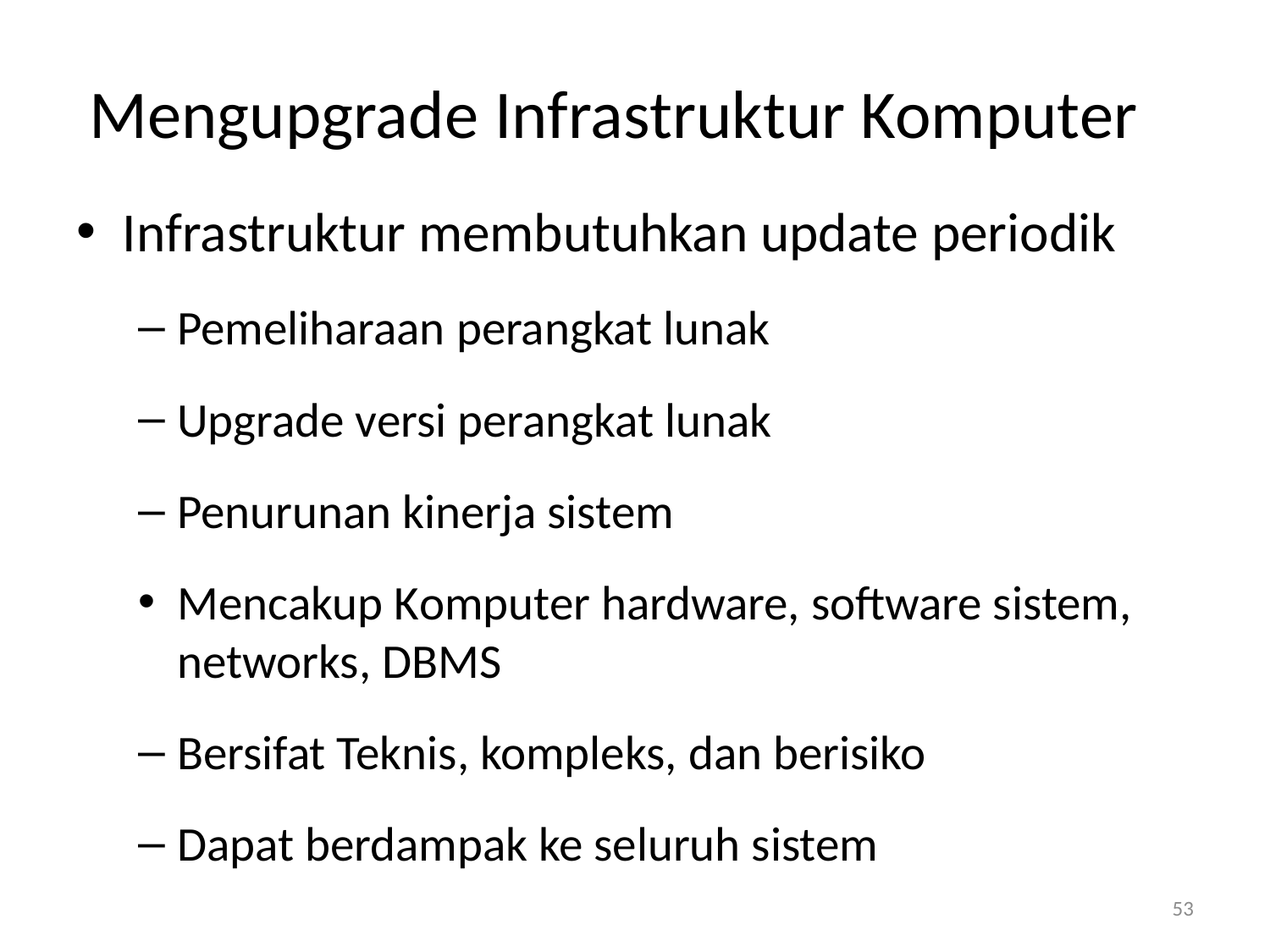

# Mengupgrade Infrastruktur Komputer
Infrastruktur membutuhkan update periodik
Pemeliharaan perangkat lunak
Upgrade versi perangkat lunak
Penurunan kinerja sistem
Mencakup Komputer hardware, software sistem, networks, DBMS
Bersifat Teknis, kompleks, dan berisiko
Dapat berdampak ke seluruh sistem
53